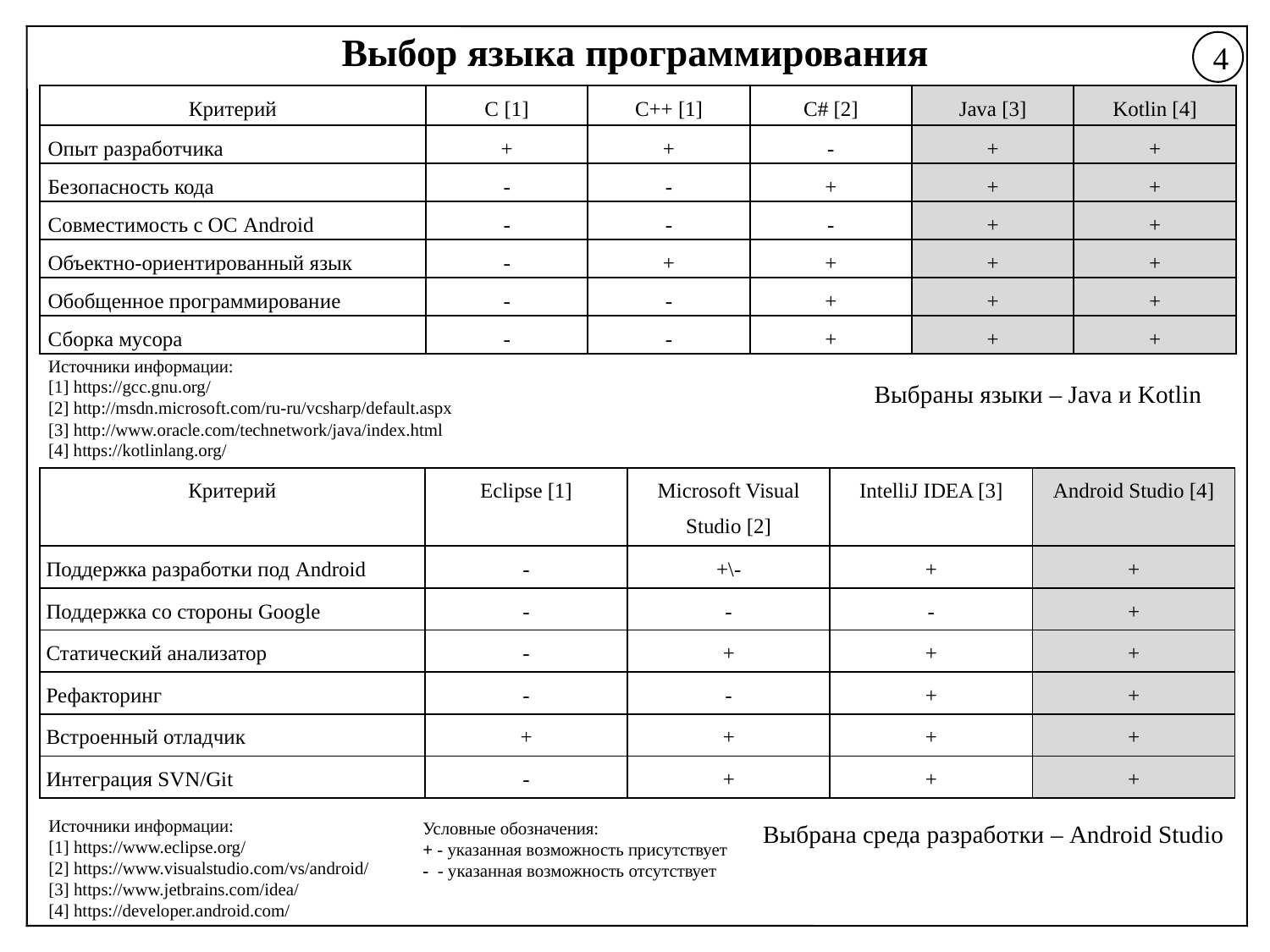

Выбор языка программирования

4
| Критерий | С [1] | С++ [1] | C# [2] | Java [3] | Kotlin [4] |
| --- | --- | --- | --- | --- | --- |
| Опыт разработчика | + | + | - | + | + |
| Безопасность кода | - | - | + | + | + |
| Совместимость с ОС Android | - | - | - | + | + |
| Объектно-ориентированный язык | - | + | + | + | + |
| Обобщенное программирование | - | - | + | + | + |
| Сборка мусора | - | - | + | + | + |
Источники информации:
[1] https://gcc.gnu.org/
[2] http://msdn.microsoft.com/ru-ru/vcsharp/default.aspx
[3] http://www.oracle.com/technetwork/java/index.html
[4] https://kotlinlang.org/
Выбраны языки – Java и Kotlin
| Критерий | Eclipse [1] | Microsoft Visual Studio [2] | IntelliJ IDEA [3] | Android Studio [4] |
| --- | --- | --- | --- | --- |
| Поддержка разработки под Android | - | +\- | + | + |
| Поддержка со стороны Google | - | - | - | + |
| Статический анализатор | - | + | + | + |
| Рефакторинг | - | - | + | + |
| Встроенный отладчик | + | + | + | + |
| Интеграция SVN/Git | - | + | + | + |
Источники информации:
[1] https://www.eclipse.org/
[2] https://www.visualstudio.com/vs/android/
[3] https://www.jetbrains.com/idea/
[4] https://developer.android.com/
Условные обозначения:
+ - указанная возможность присутствует
-  - указанная возможность отсутствует
Выбрана среда разработки – Android Studio